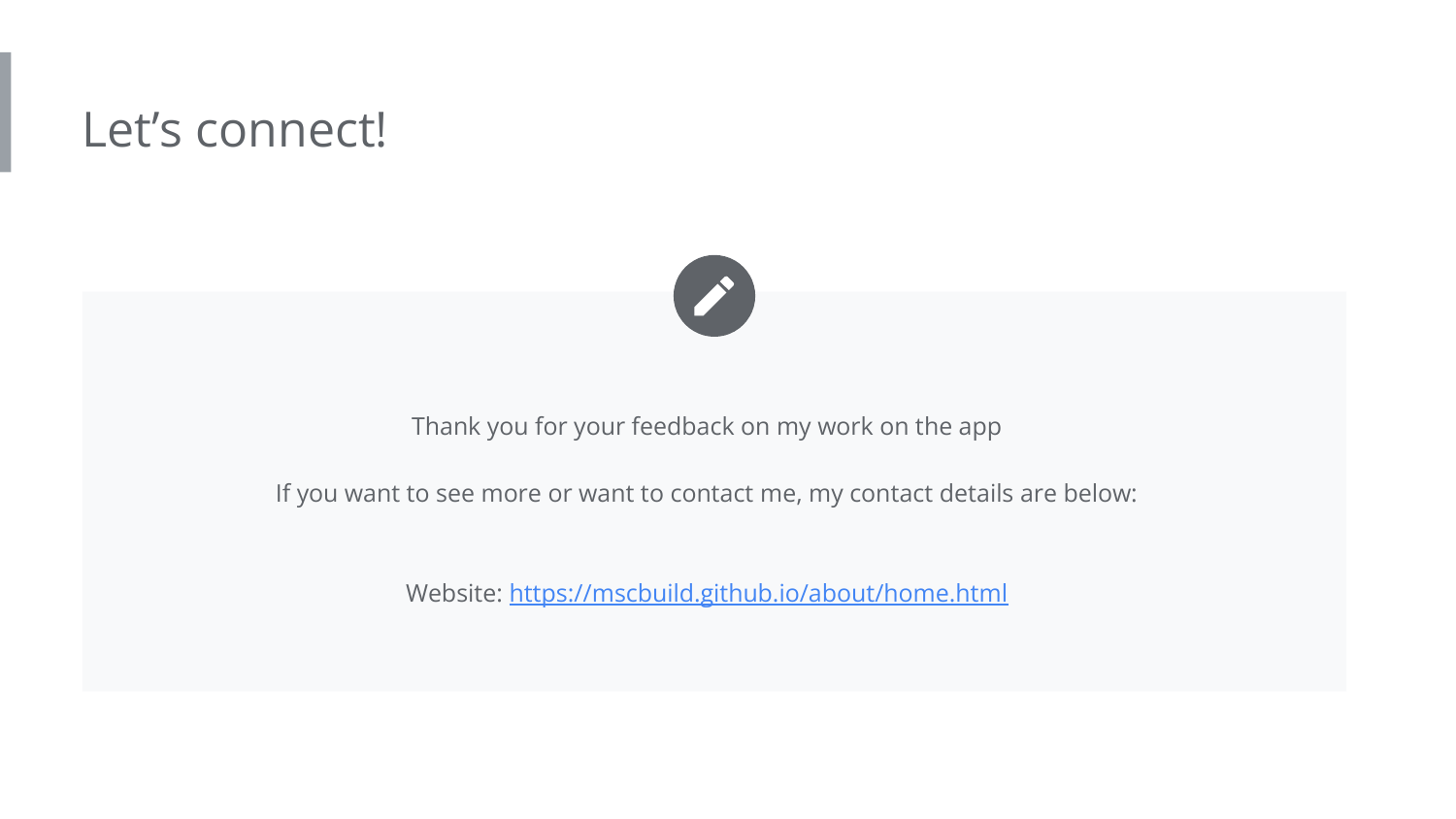

Insert a few sentences summarizing the next steps you would take with this project and why. Feel free to organize next steps in a bullet point list.
Let’s connect!

Thank you for your feedback on my work on the app

If you want to see more or want to contact me, my contact details are below:

Website: https://mscbuild.github.io/about/home.html